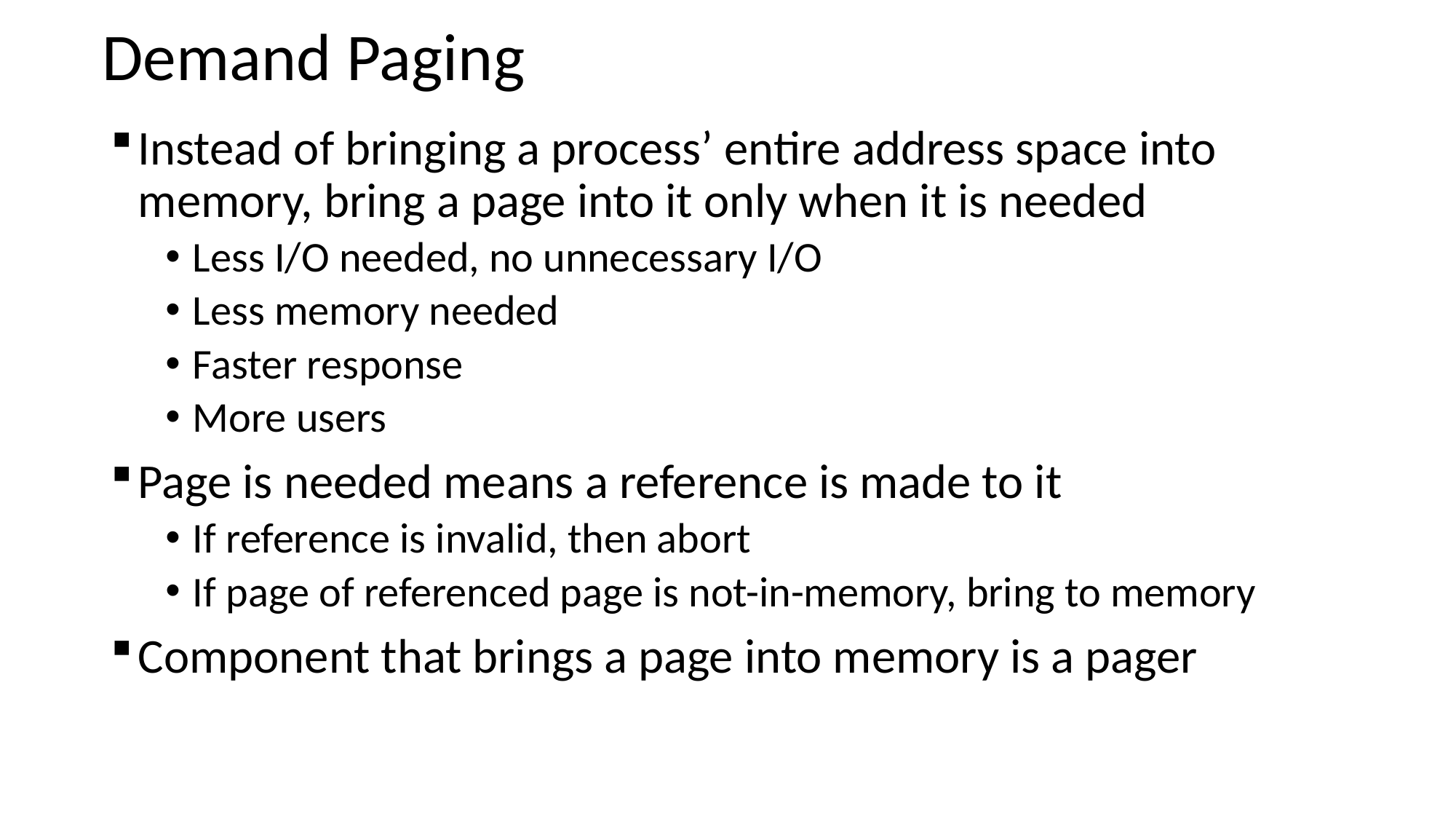

# Demand Paging
Instead of bringing a process’ entire address space into memory, bring a page into it only when it is needed
Less I/O needed, no unnecessary I/O
Less memory needed
Faster response
More users
Page is needed means a reference is made to it
If reference is invalid, then abort
If page of referenced page is not-in-memory, bring to memory
Component that brings a page into memory is a pager